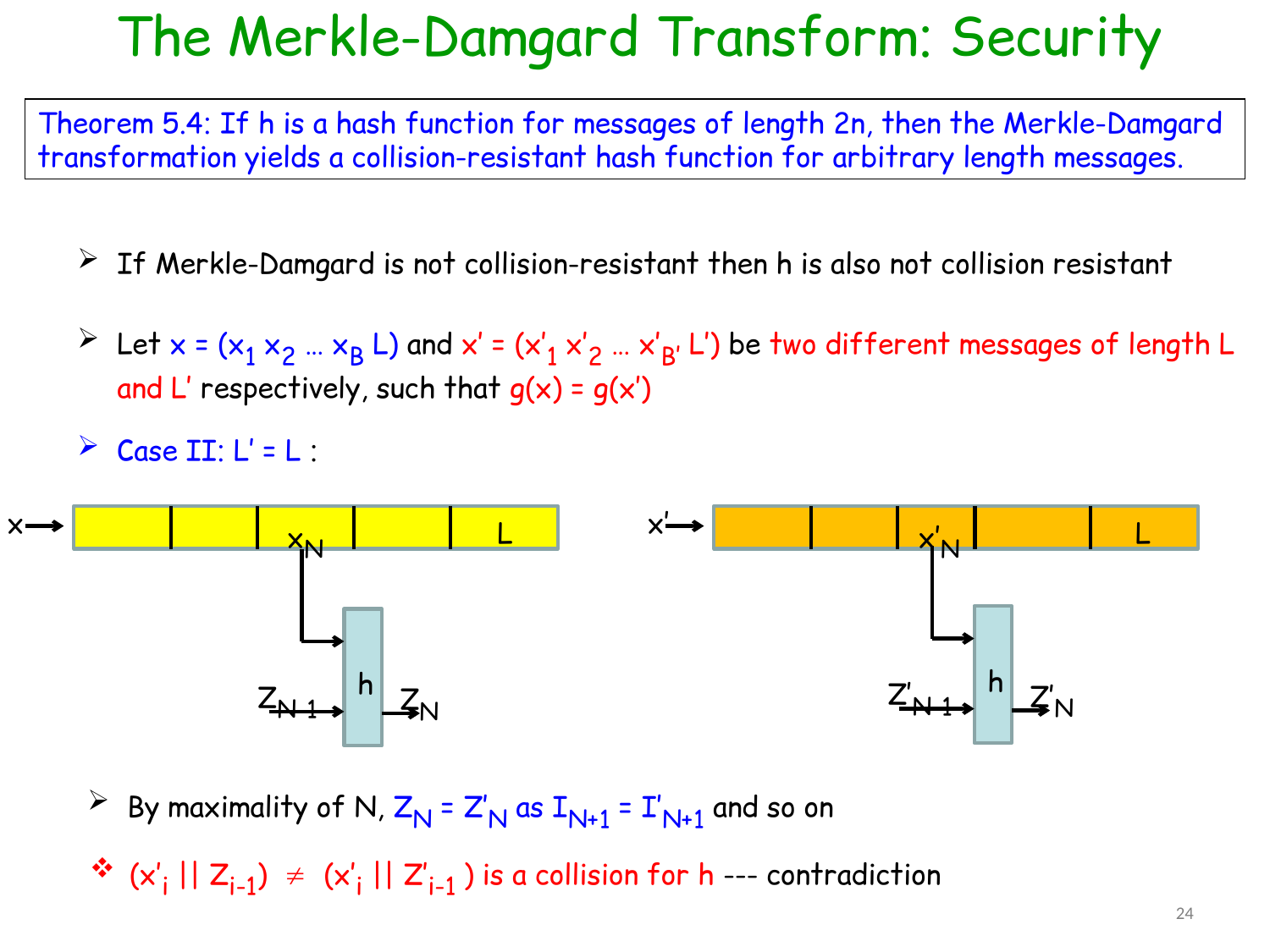

The Merkle-Damgard Transform: Security
Theorem 5.4: If h is a hash function for messages of length 2n, then the Merkle-Damgard transformation yields a collision-resistant hash function for arbitrary length messages.
If Merkle-Damgard is not collision-resistant then h is also not collision resistant
Let x = (x1 x2 … xB L) and x’ = (x’1 x’2 … x’B’ L’) be two different messages of length L and L’ respectively, such that g(x) = g(x’)
Case II: L’ = L :
x
xN
x’
x’N

L
L

h
Z’N-1

h
ZN-1
Z’N
ZN
By maximality of N, ZN = Z’N as IN+1 = I’N+1 and so on
(x’i || Zi-1)  ≠  (x’i || Z’i-1 ) is a collision for h --- contradiction
24